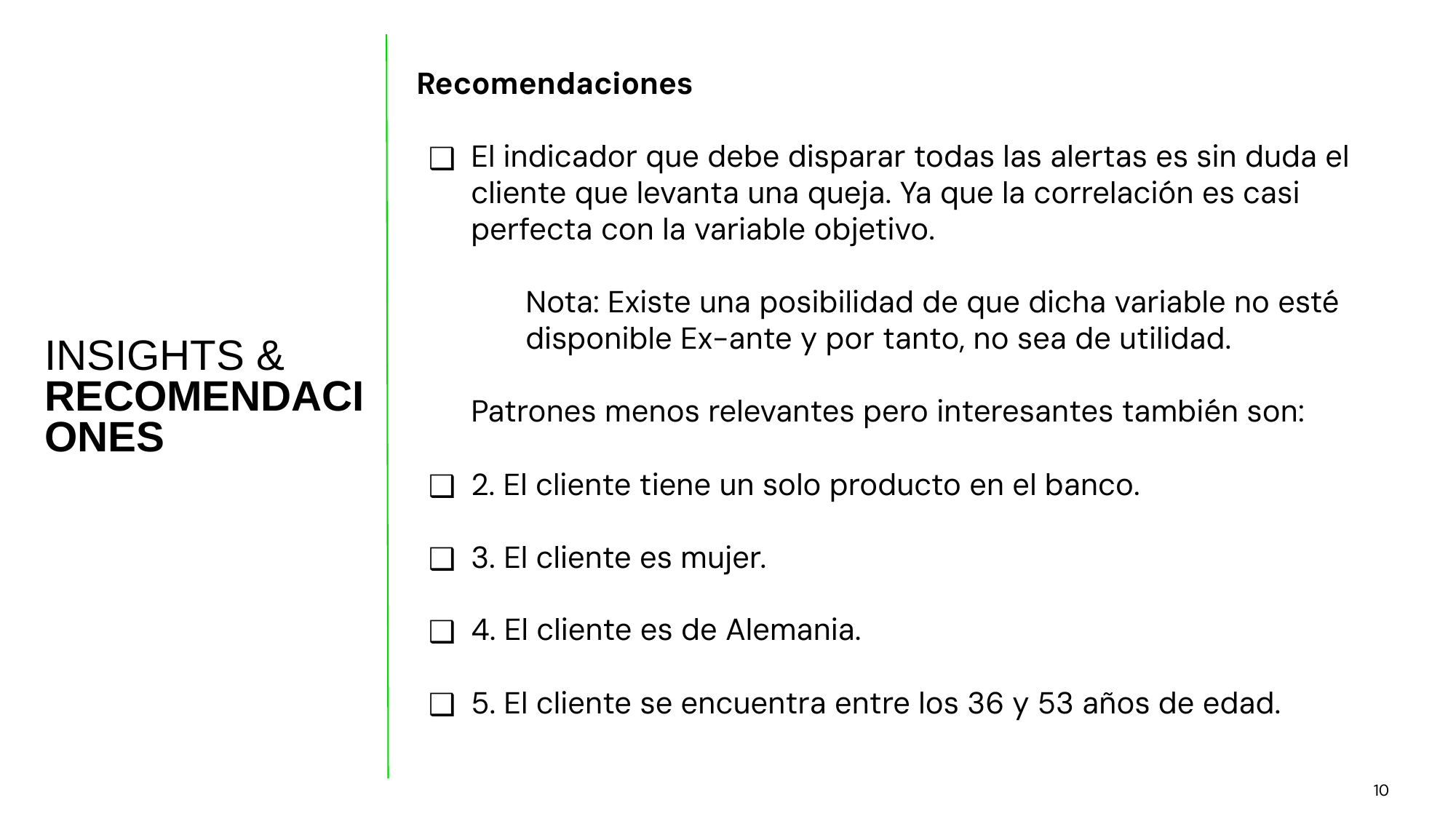

Recomendaciones

El indicador que debe disparar todas las alertas es sin duda el cliente que levanta una queja. Ya que la correlación es casi perfecta con la variable objetivo.

	Nota: Existe una posibilidad de que dicha variable no esté
	disponible Ex-ante y por tanto, no sea de utilidad.

Patrones menos relevantes pero interesantes también son:

2. El cliente tiene un solo producto en el banco.

3. El cliente es mujer.

4. El cliente es de Alemania.

5. El cliente se encuentra entre los 36 y 53 años de edad.

INSIGHTS & RECOMENDACIONES
10